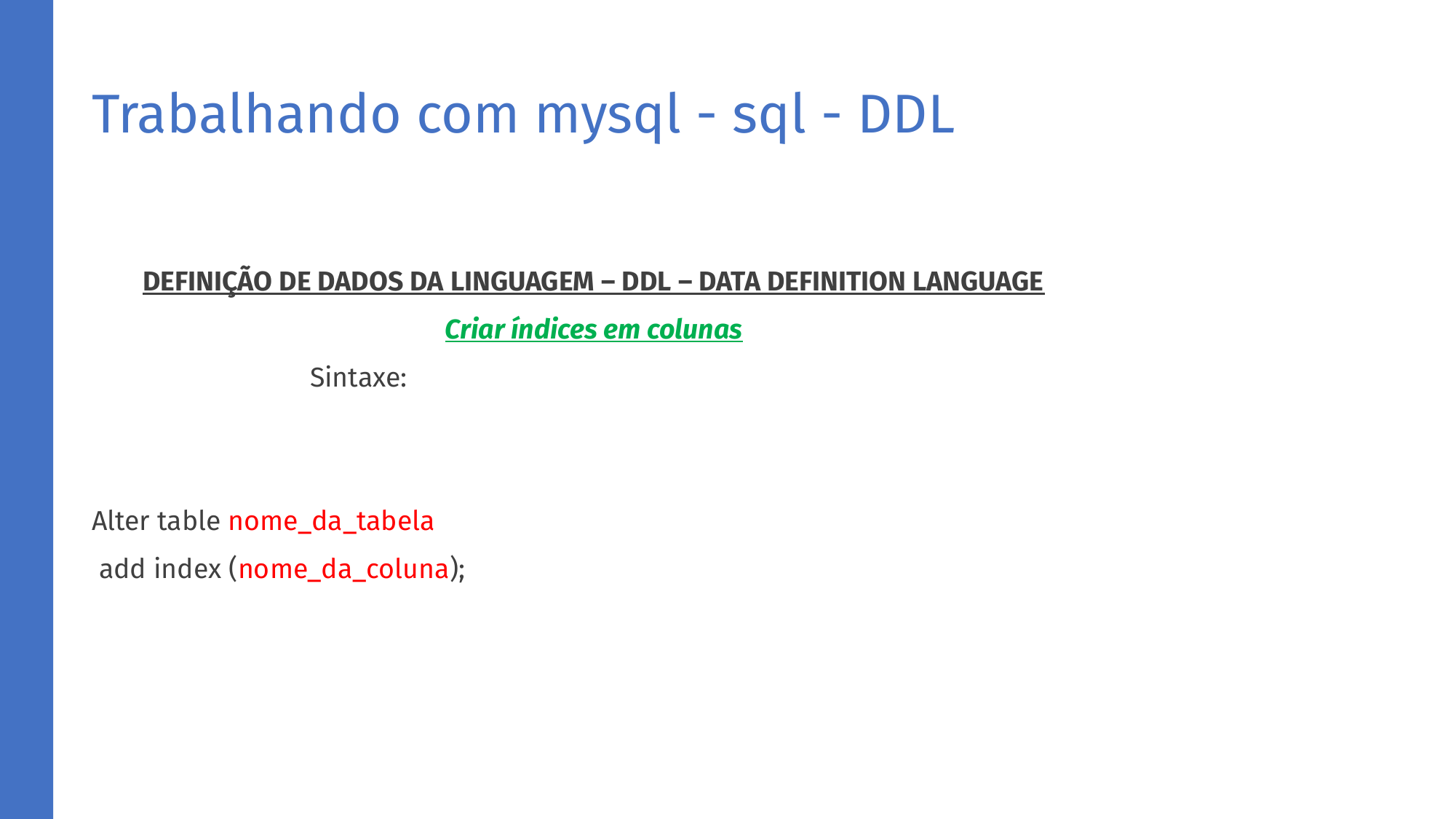

# Trabalhando com mysql - sql - DDL
DEFINIÇÃO DE DADOS DA LINGUAGEM – DDL – DATA DEFINITION LANGUAGE
Criar índices em colunas
		Sintaxe:

Alter table nome_da_tabela
 add index (nome_da_coluna);